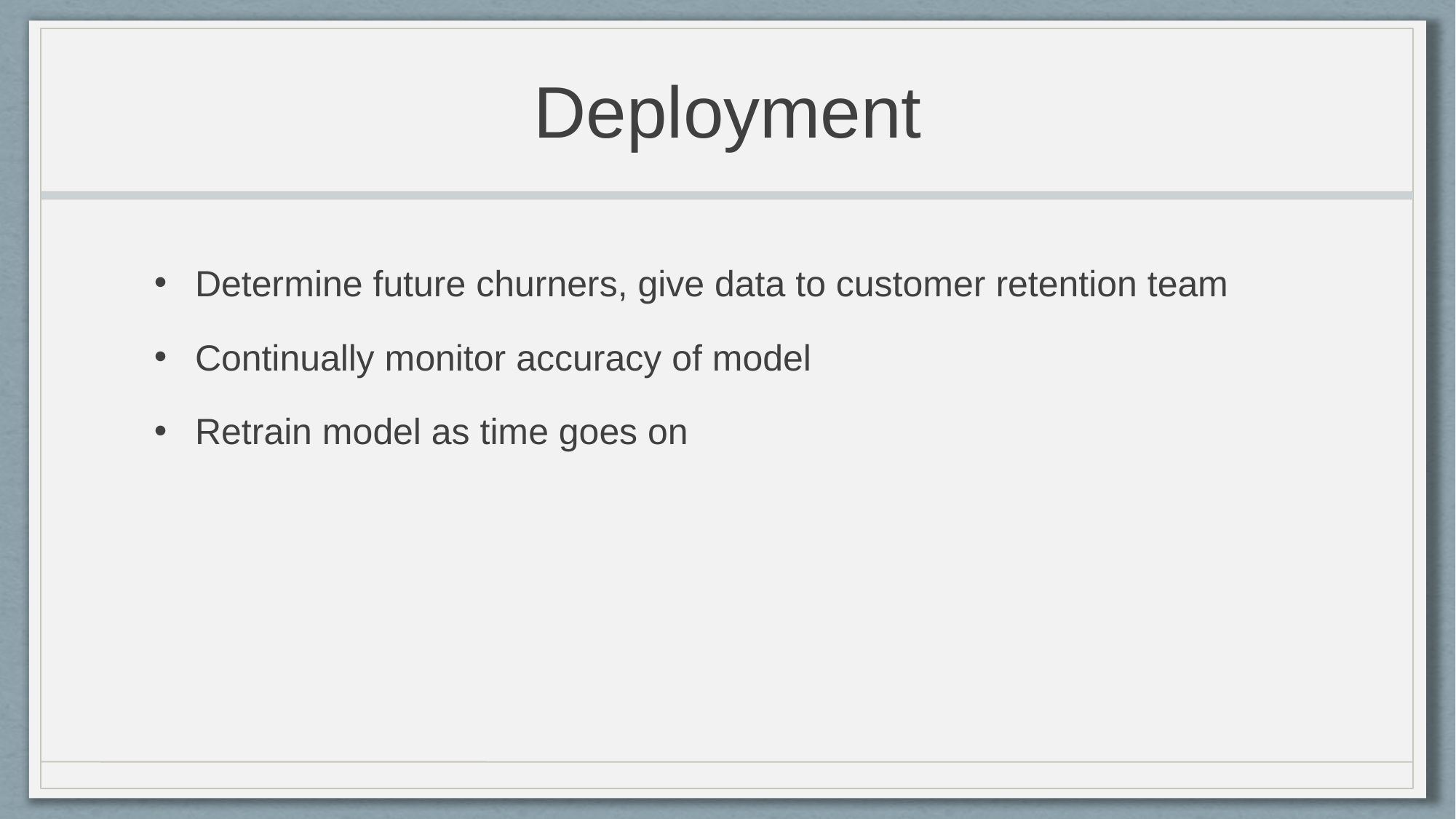

# Deployment
Determine future churners, give data to customer retention team
Continually monitor accuracy of model
Retrain model as time goes on